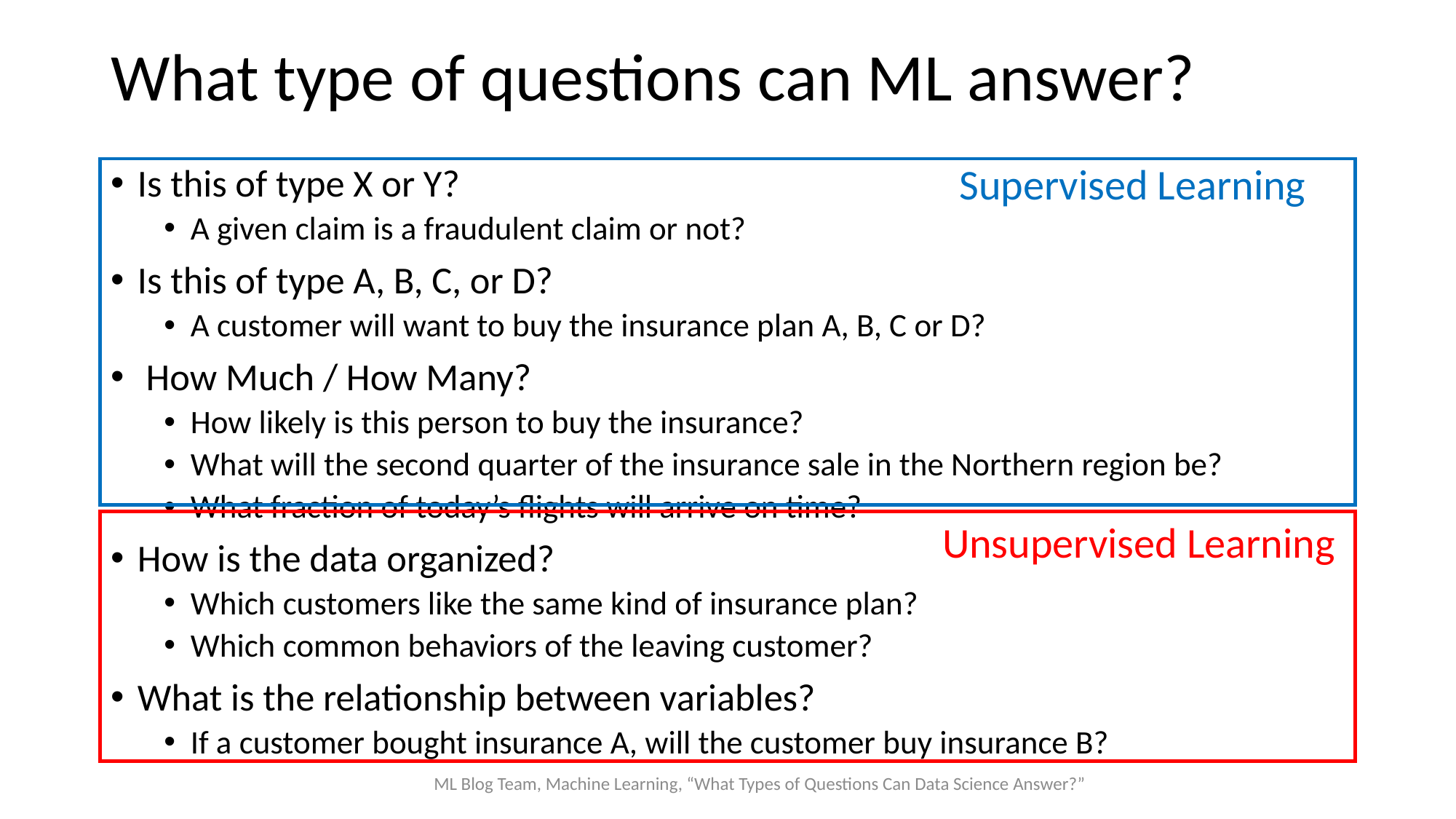

# What type of questions can ML answer?
Supervised Learning
Is this of type X or Y?
A given claim is a fraudulent claim or not?
Is this of type A, B, C, or D?
A customer will want to buy the insurance plan A, B, C or D?
 How Much / How Many?
How likely is this person to buy the insurance?
What will the second quarter of the insurance sale in the Northern region be?
What fraction of today’s flights will arrive on time?
How is the data organized?
Which customers like the same kind of insurance plan?
Which common behaviors of the leaving customer?
What is the relationship between variables?
If a customer bought insurance A, will the customer buy insurance B?

Unsupervised Learning

ML Blog Team, Machine Learning, “What Types of Questions Can Data Science Answer?”